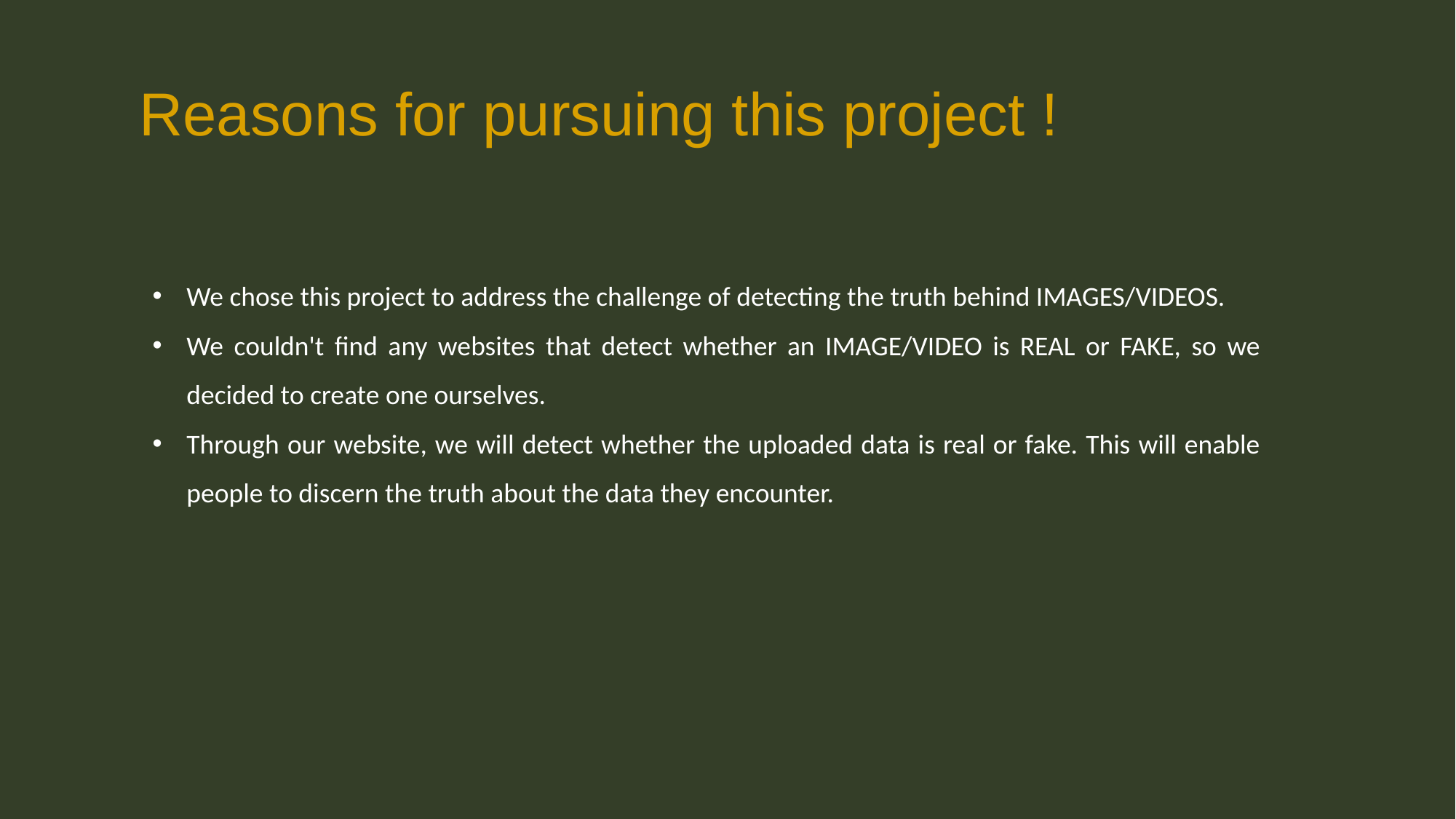

Reasons for pursuing this project !
We chose this project to address the challenge of detecting the truth behind IMAGES/VIDEOS.
We couldn't find any websites that detect whether an IMAGE/VIDEO is REAL or FAKE, so we decided to create one ourselves.
Through our website, we will detect whether the uploaded data is real or fake. This will enable people to discern the truth about the data they encounter.